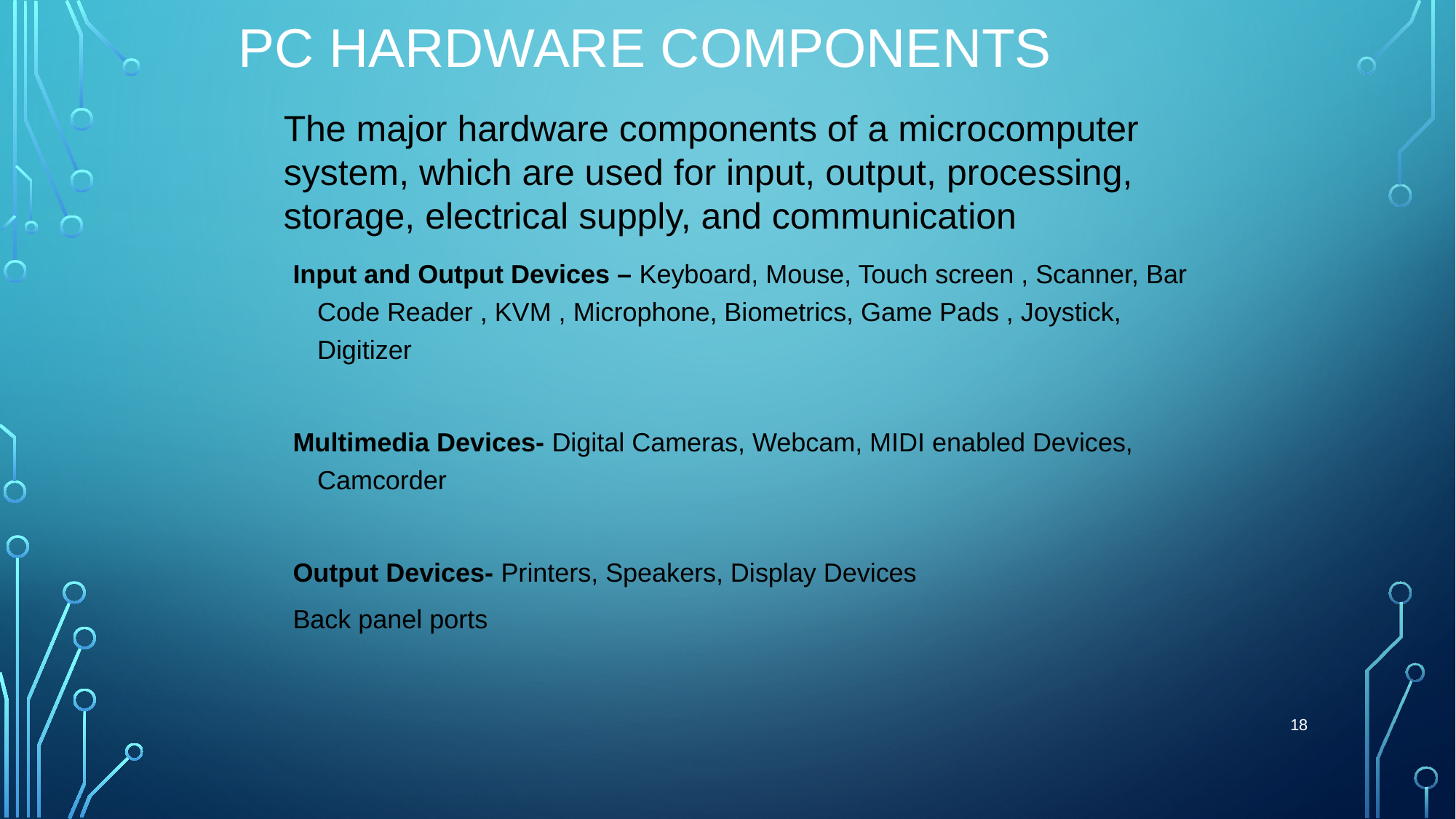

# PC Hardware Components
The major hardware components of a microcomputer system, which are used for input, output, processing, storage, electrical supply, and communication
Input and Output Devices – Keyboard, Mouse, Touch screen , Scanner, Bar Code Reader , KVM , Microphone, Biometrics, Game Pads , Joystick, Digitizer

Multimedia Devices- Digital Cameras, Webcam, MIDI enabled Devices, Camcorder

Output Devices- Printers, Speakers, Display Devices
Back panel ports

18